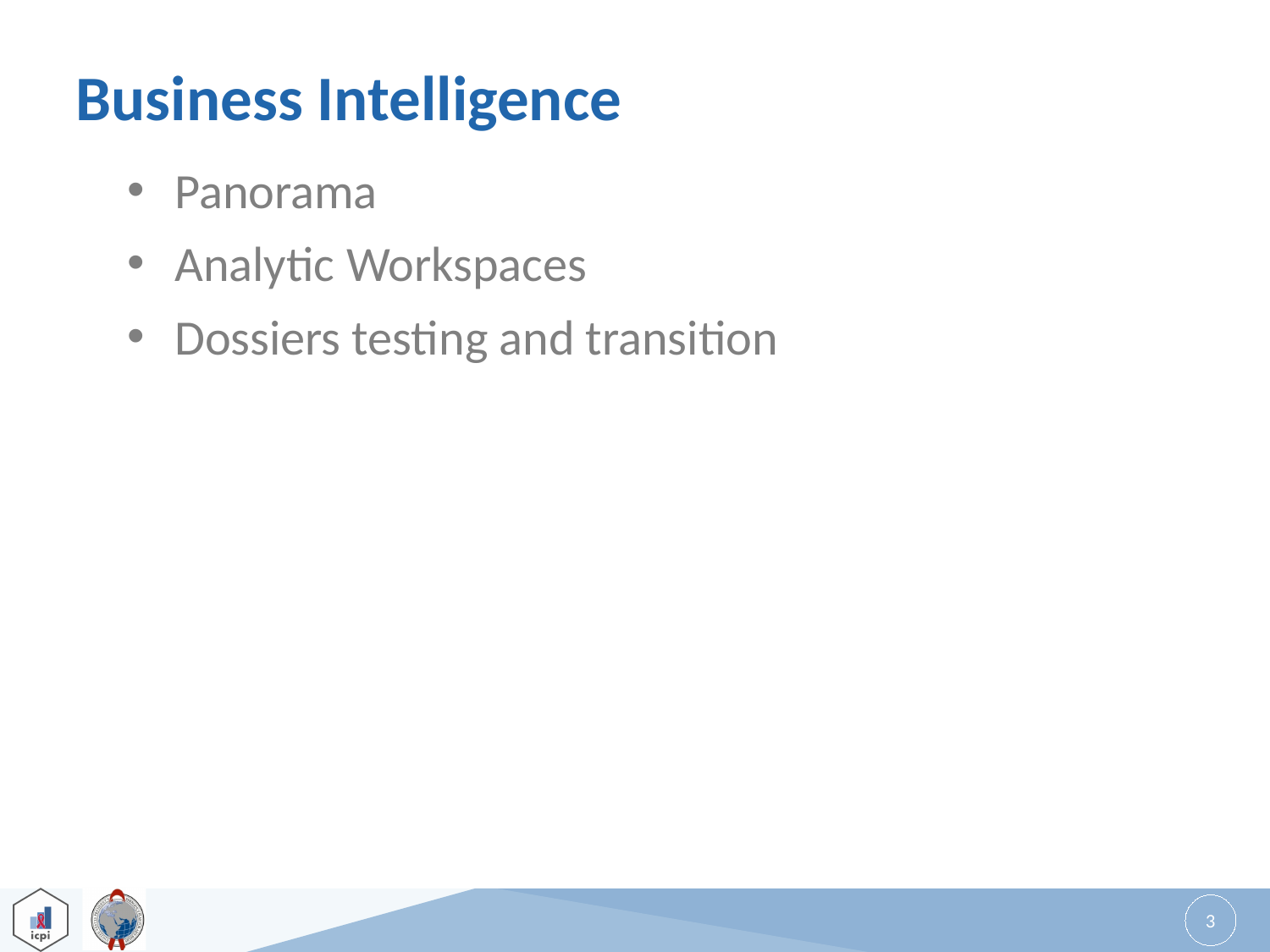

# Business Intelligence
Panorama
Analytic Workspaces
Dossiers testing and transition

3